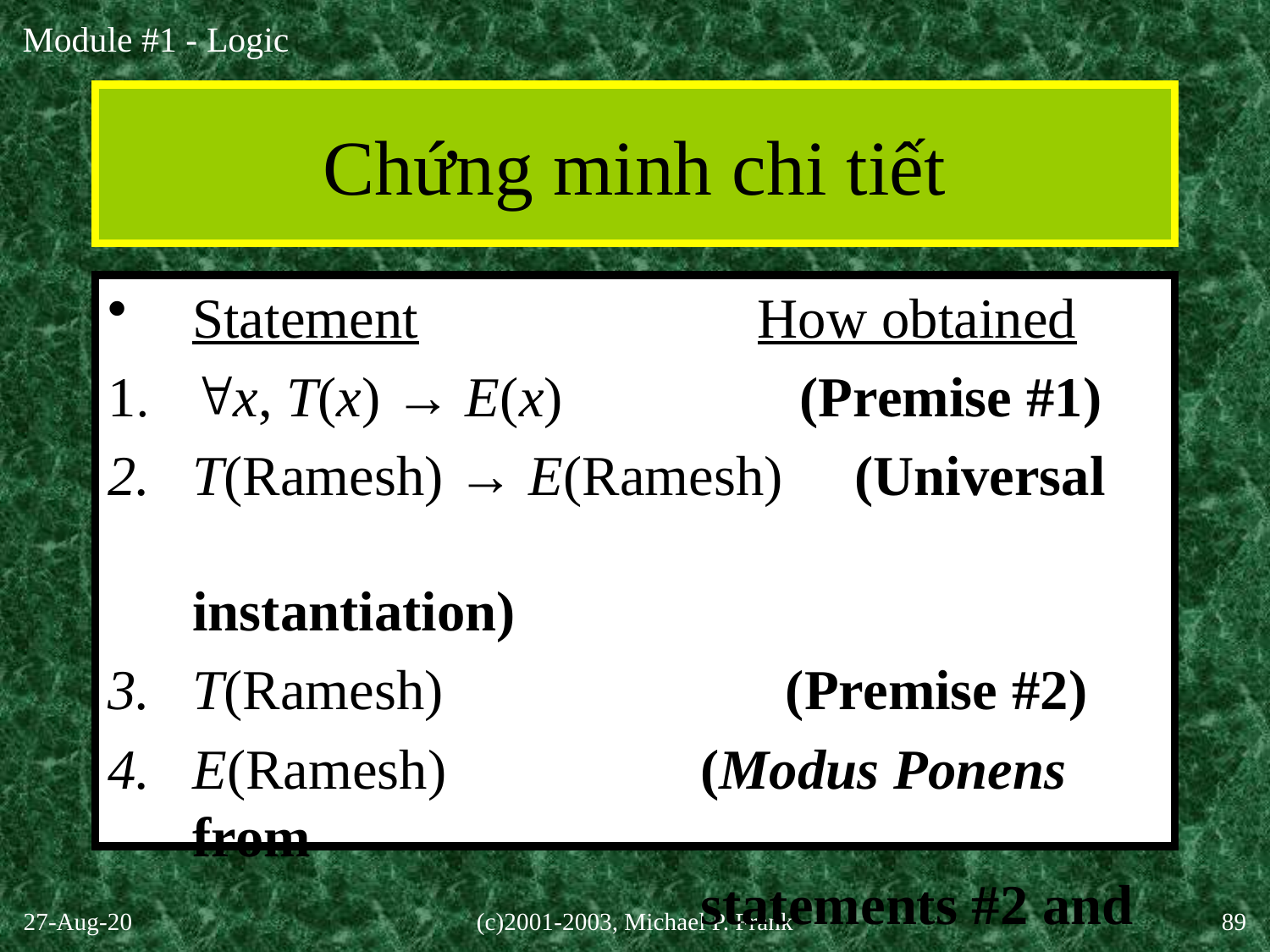

# Chứng minh chi tiết
Statement			    How obtained
∀x, T(x) → E(x)		       (Premise #1)
T(Ramesh) → E(Ramesh)     (Universal 						      instantiation)
T(Ramesh)			      (Premise #2)
E(Ramesh)		(Modus Ponens from
				statements #2 and #3)
27-Aug-20
(c)2001-2003, Michael P. Frank
89